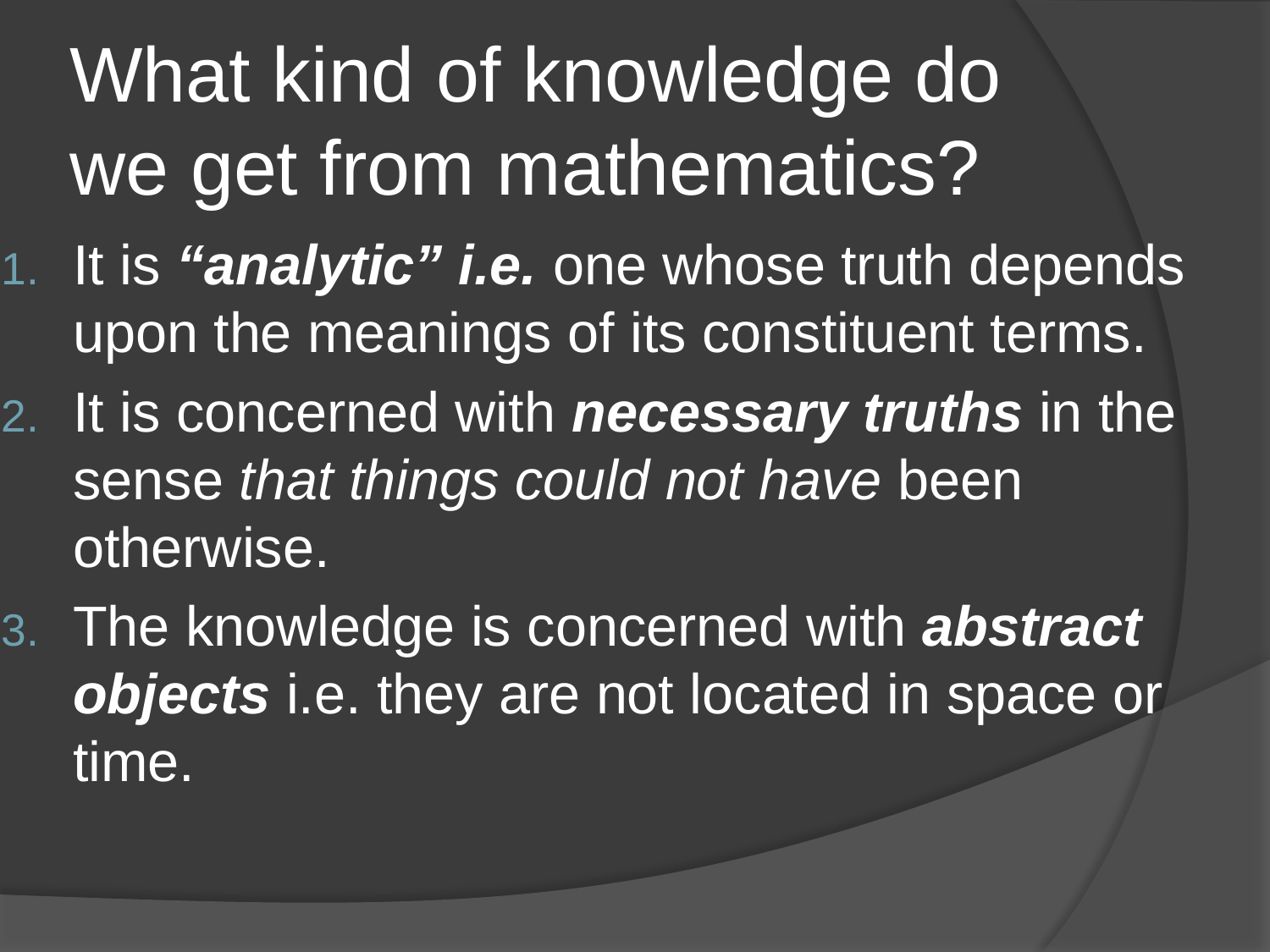

# What kind of knowledge do we get from mathematics?
It is “analytic” i.e. one whose truth depends upon the meanings of its constituent terms.
It is concerned with necessary truths in the sense that things could not have been otherwise.
The knowledge is concerned with abstract objects i.e. they are not located in space or time.